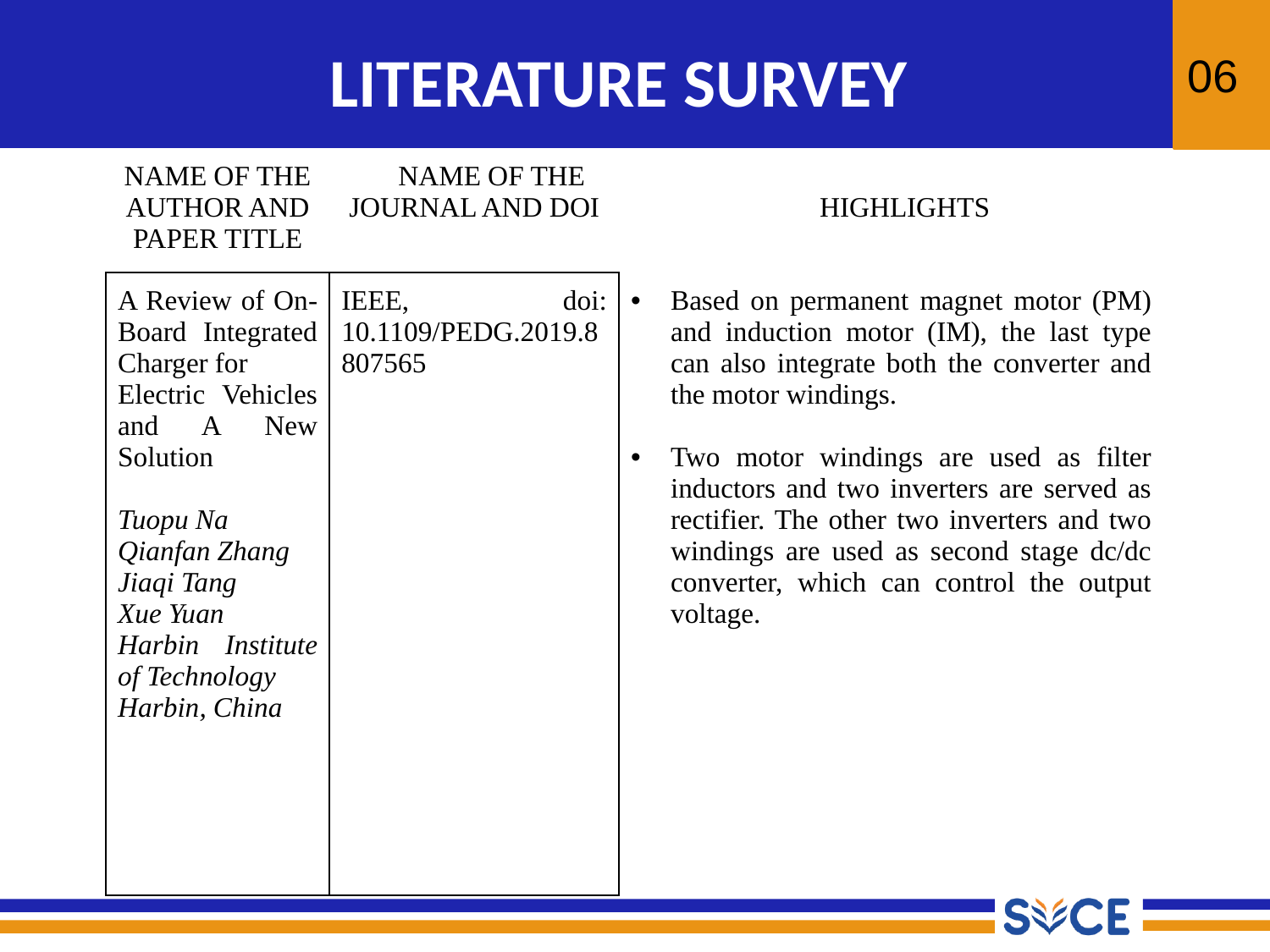

06
# LITERATURE SURVEY
| NAME OF THE AUTHOR AND PAPER TITLE | NAME OF THE JOURNAL AND DOI | HIGHLIGHTS |
| --- | --- | --- |
| A Review of On-Board Integrated Charger for Electric Vehicles and A New Solution Tuopu Na Qianfan Zhang Jiaqi Tang Xue Yuan Harbin Institute of Technology Harbin, China | IEEE, doi: 10.1109/PEDG.2019.8807565 | Based on permanent magnet motor (PM) and induction motor (IM), the last type can also integrate both the converter and the motor windings. Two motor windings are used as filter inductors and two inverters are served as rectifier. The other two inverters and two windings are used as second stage dc/dc converter, which can control the output voltage. |